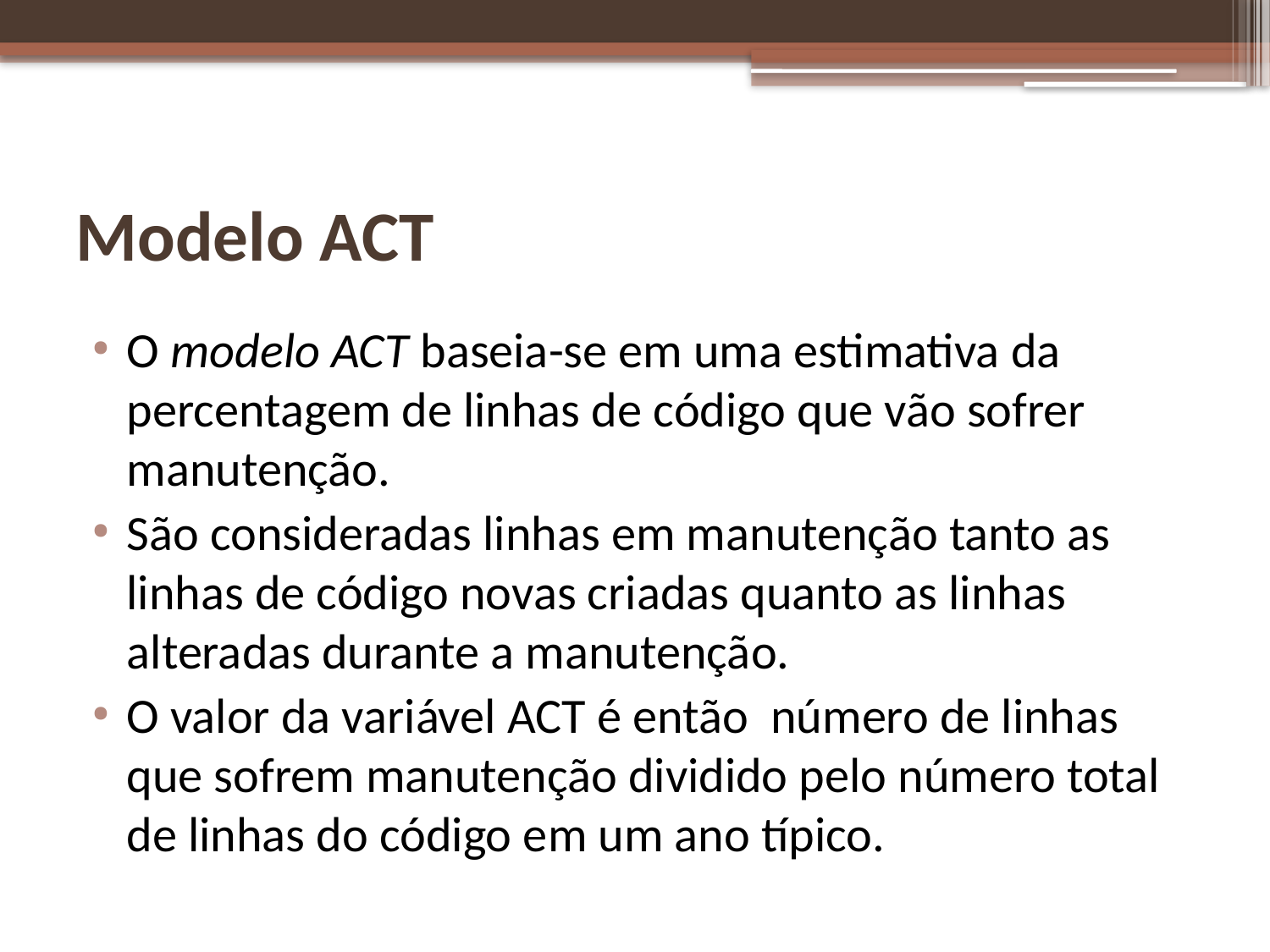

# Modelo ACT
O modelo ACT baseia-se em uma estimativa da percentagem de linhas de código que vão sofrer manutenção.
São consideradas linhas em manutenção tanto as linhas de código novas criadas quanto as linhas alteradas durante a manutenção.
O valor da variável ACT é então  número de linhas que sofrem manutenção dividido pelo número total de linhas do código em um ano típico.